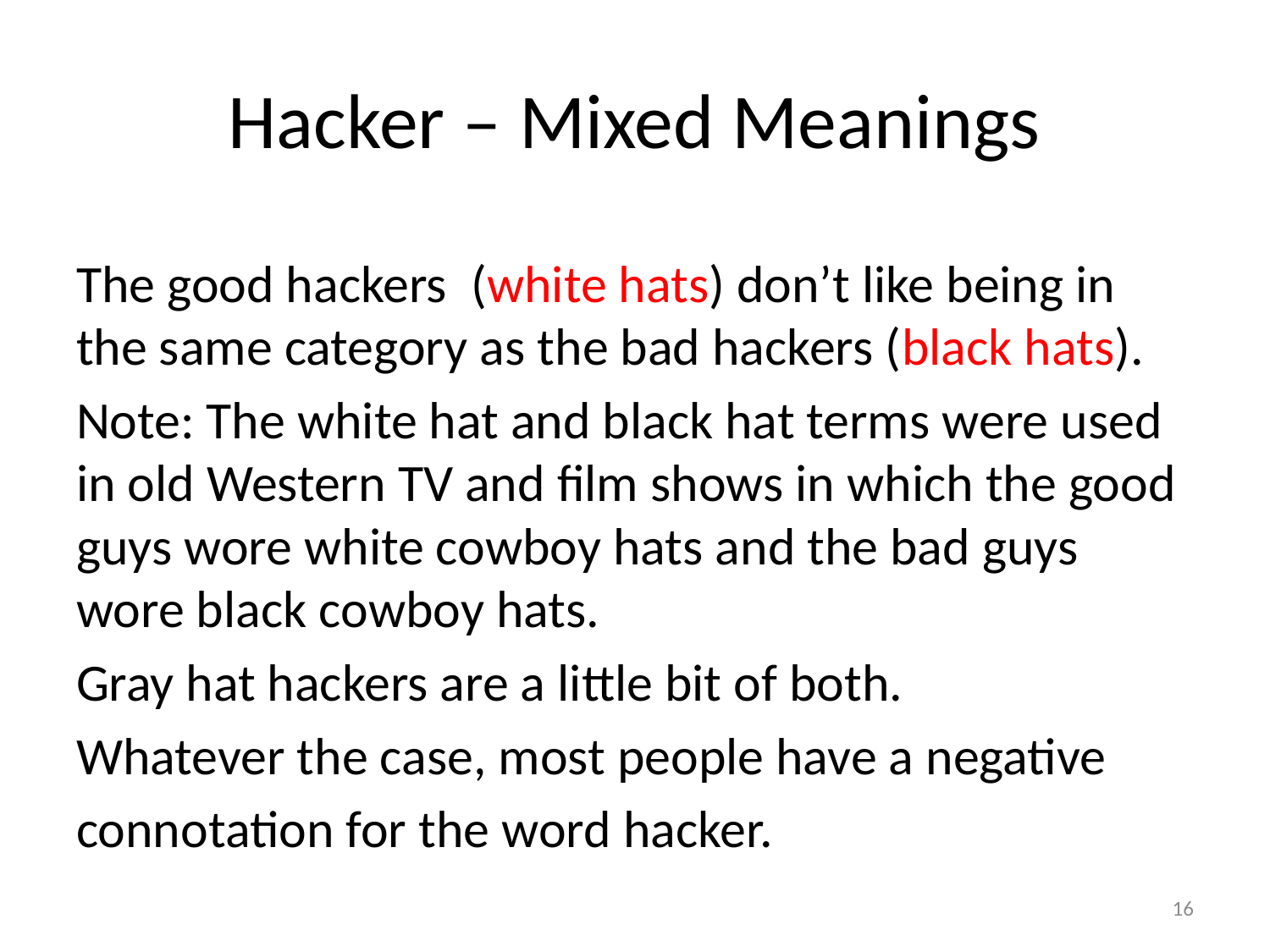

# Hacker – Mixed Meanings
The good hackers  (white hats) don’t like being in the same category as the bad hackers (black hats).
Note: The white hat and black hat terms were used in old Western TV and film shows in which the good guys wore white cowboy hats and the bad guys wore black cowboy hats.
Gray hat hackers are a little bit of both.
Whatever the case, most people have a negative
connotation for the word hacker.
16